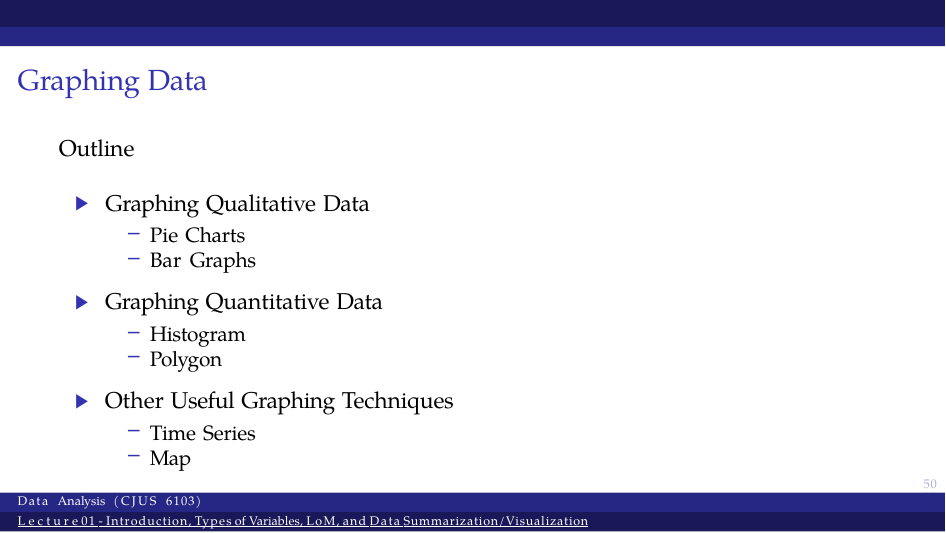

# Graphing Data
Outline
▶ Graphing Qualitative Data
Pie Charts
Bar Graphs
▶ Graphing Quantitative Data
Histogram
Polygon
▶ Other Useful Graphing Techniques
Time Series
Map
50
Data Analysis (CJUS 6103)
Lecture 01 - Introduction, Types of Variables, LoM, and Data Summarization/Visualization